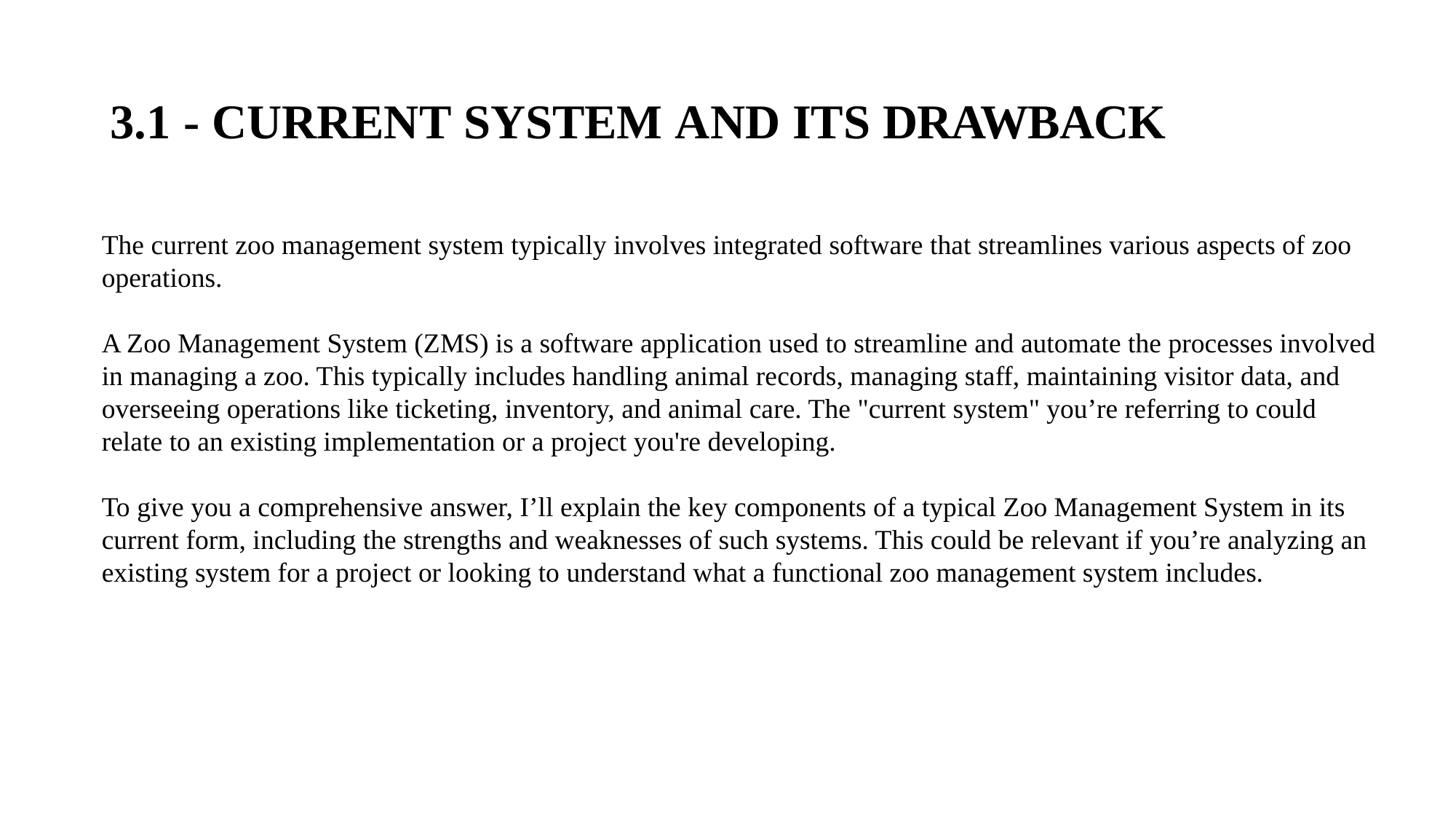

# 3.1 - CURRENT SYSTEM AND ITS DRAWBACK
The current zoo management system typically involves integrated software that streamlines various aspects of zoo operations.

A Zoo Management System (ZMS) is a software application used to streamline and automate the processes involved in managing a zoo. This typically includes handling animal records, managing staff, maintaining visitor data, and overseeing operations like ticketing, inventory, and animal care. The "current system" you’re referring to could relate to an existing implementation or a project you're developing.

To give you a comprehensive answer, I’ll explain the key components of a typical Zoo Management System in its current form, including the strengths and weaknesses of such systems. This could be relevant if you’re analyzing an existing system for a project or looking to understand what a functional zoo management system includes.